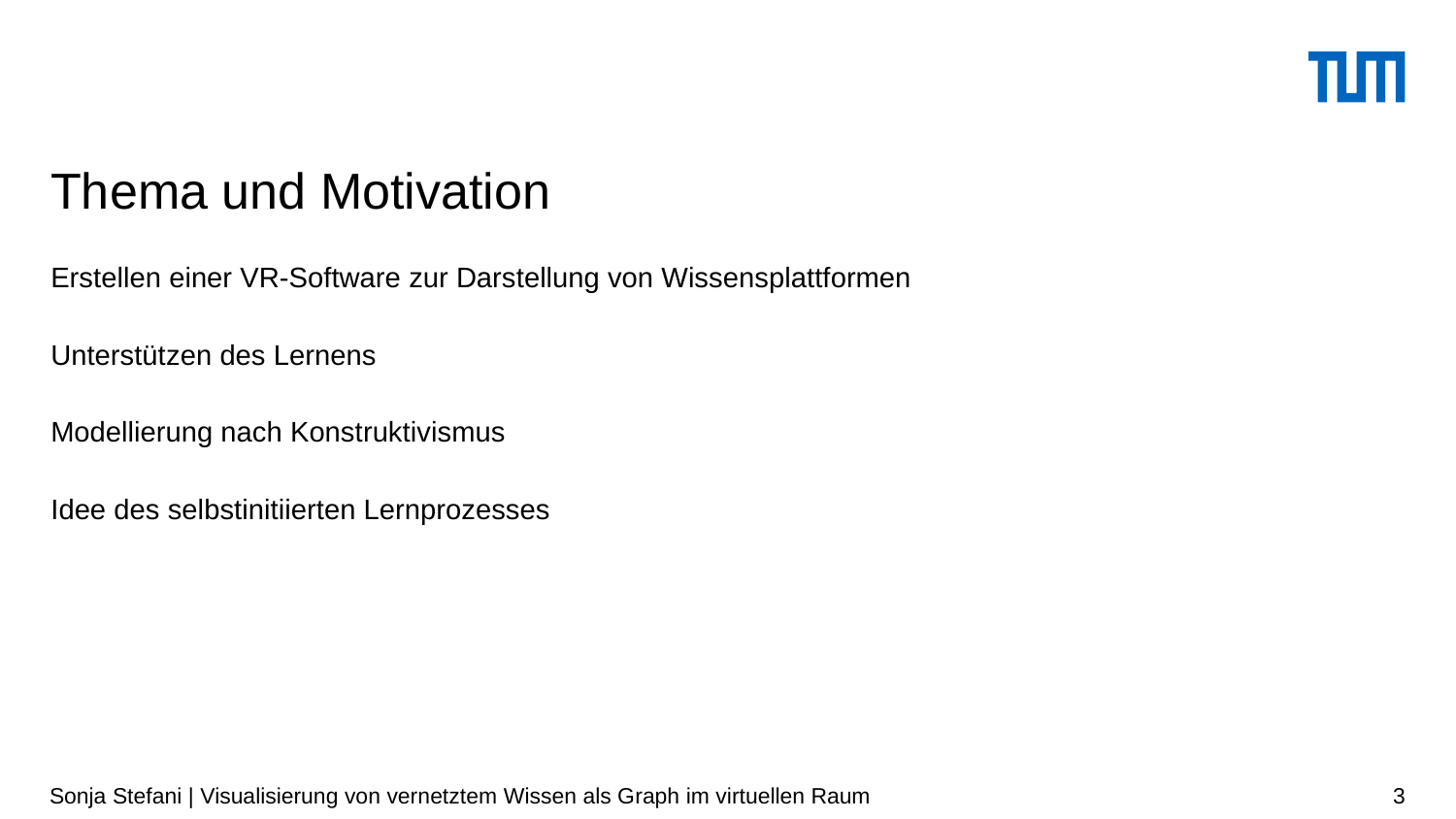

# Thema und Motivation
Erstellen einer VR-Software zur Darstellung von Wissensplattformen

Unterstützen des Lernens

Modellierung nach Konstruktivismus

Idee des selbstinitiierten Lernprozesses
Sonja Stefani | Visualisierung von vernetztem Wissen als Graph im virtuellen Raum
3